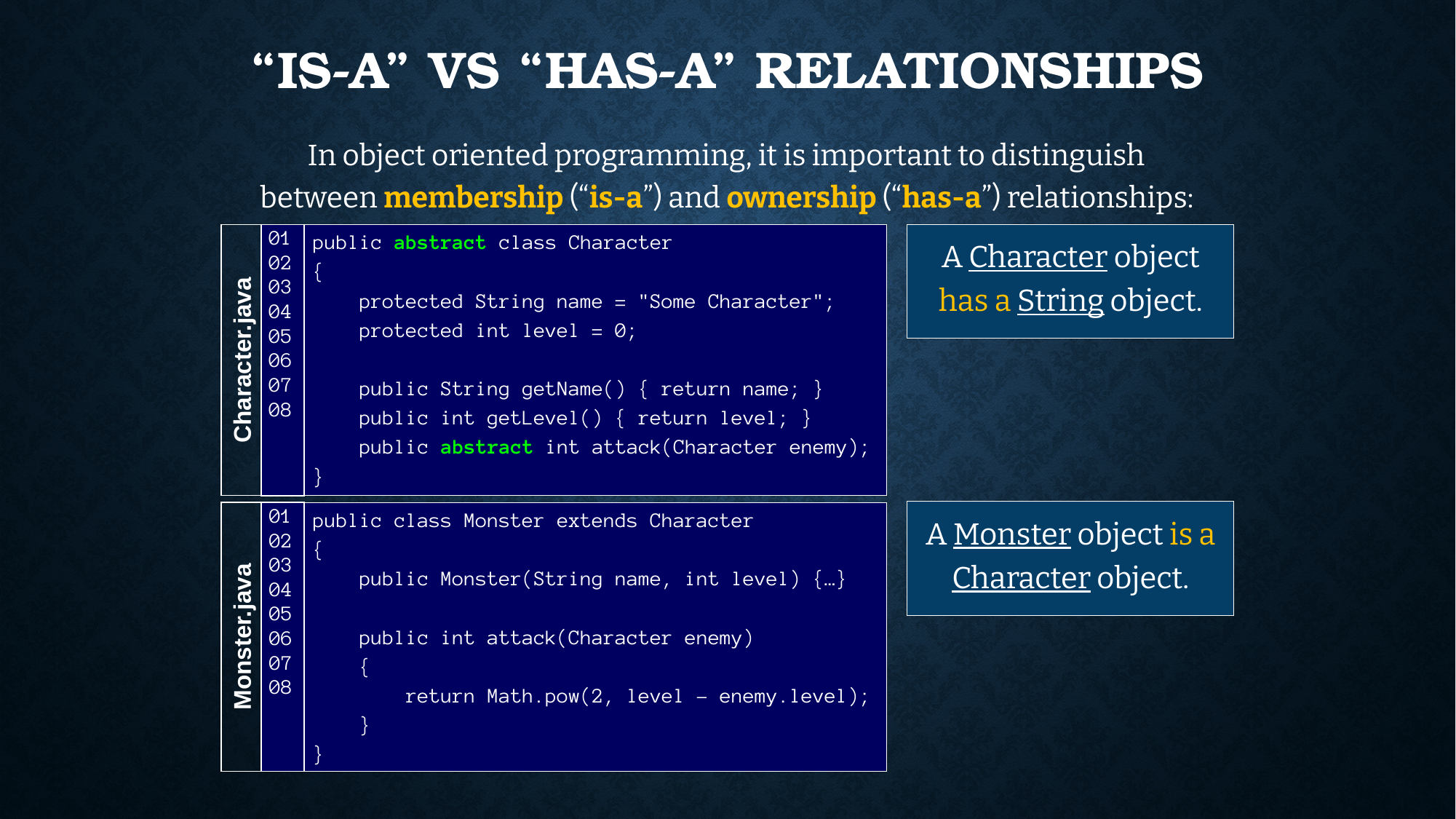

# “Is-A” vs “Has-A” Relationships
In object oriented programming, it is important to distinguish between membership (“is-a”) and ownership (“has-a”) relationships:
A Character object has a String object.
| 01 02 03 04 05 06 07 08 |
| --- |
public abstract class Character
{
    protected String name = "Some Character";
    protected int level = 0;

    public String getName() { return name; }
    public int getLevel() { return level; }
    public abstract int attack(Character enemy);
}
Character.java
A Monster object is a Character object.
public class Monster extends Character
{
    public Monster(String name, int level) {…}

    public int attack(Character enemy)
    {
        return Math.pow(2, level – enemy.level);
    }
}
| 01 02 03 04 05 06 07 08 |
| --- |
Monster.java